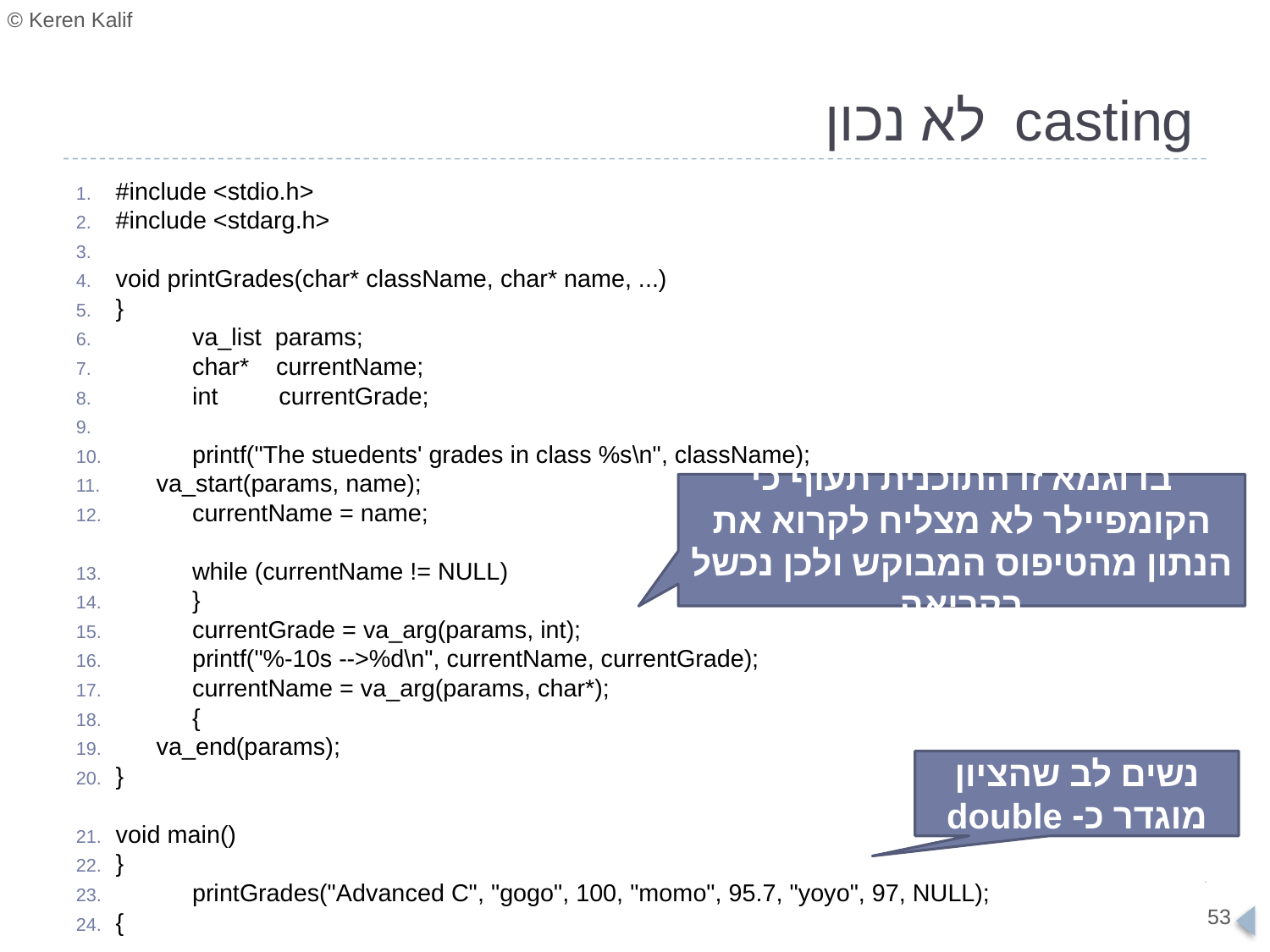

# casting  לא נכון
#include <stdio.h>
#include <stdarg.h>

void printGrades(char* className, char* name, ...)
}
	va_list  params;
	char*    currentName;
	int         currentGrade;

	printf("The stuedents' grades in class %s\n", className);
      va_start(params, name);
	currentName = name;

	while (currentName != NULL)
	}
		currentGrade = va_arg(params, int);
		printf("%-10s -->%d\n", currentName, currentGrade);
		currentName = va_arg(params, char*);
	{
      va_end(params);
}

void main()
}
	printGrades("Advanced C", "gogo", 100, "momo", 95.7, "yoyo", 97, NULL);
{

בדוגמא זו התוכנית תעוף כי הקומפיילר לא מצליח לקרוא את הנתון מהטיפוס המבוקש ולכן נכשל בקריאה
נשים לב שהציון מוגדר כ- double